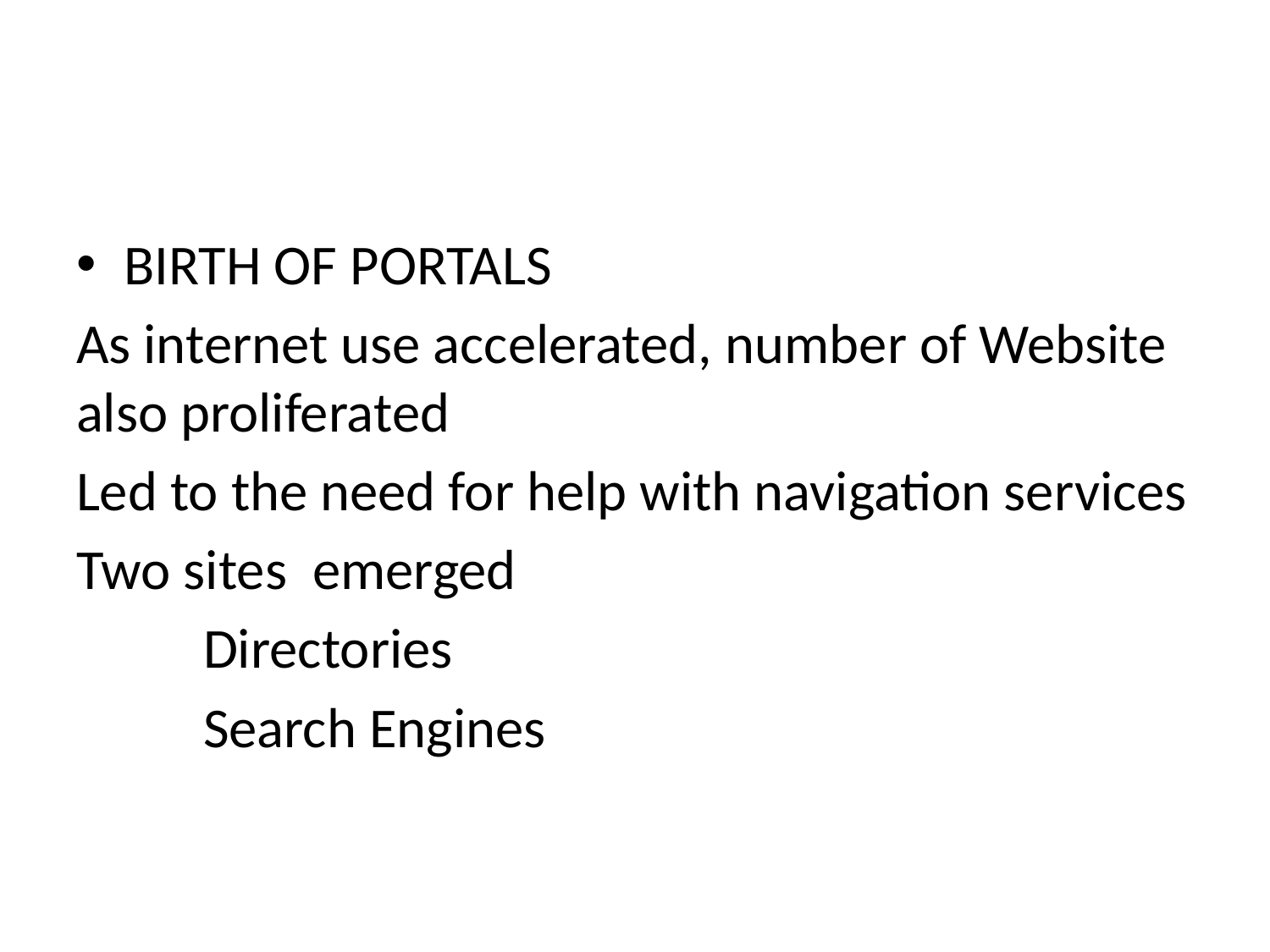

#
BIRTH OF PORTALS
As internet use accelerated, number of Website also proliferated
Led to the need for help with navigation services
Two sites  emerged
	Directories
	Search Engines